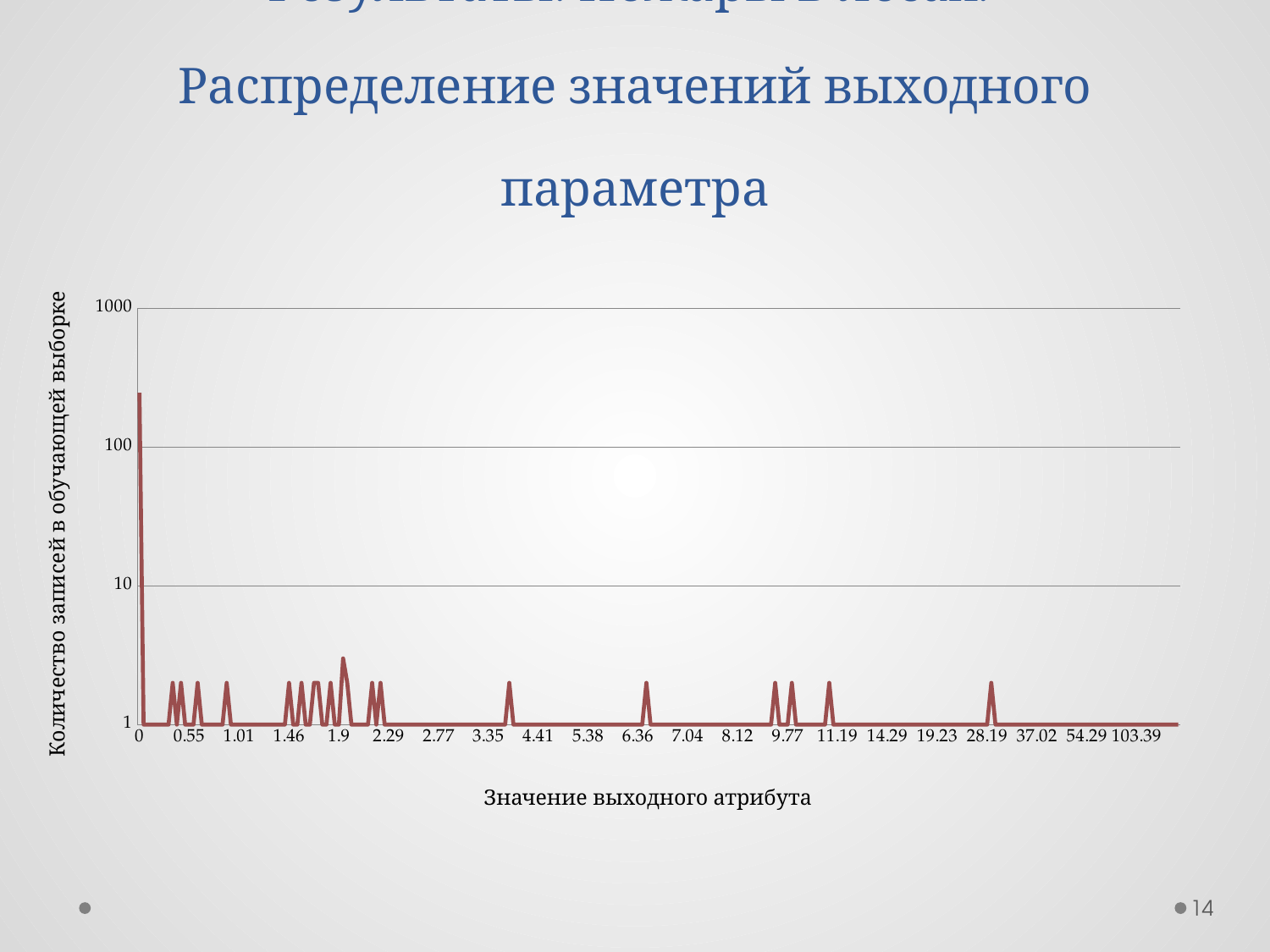

# Результаты. Пожары в лесах. Распределение значений выходного параметра

### Chart

| Category |  |
|---|---|
| 0 | 247.0 |
| 0.09 | 1.0 |
| 0.17 | 1.0 |
| 0.21 | 1.0 |
| 0.24 | 1.0 |
| 0.33 | 1.0 |
| 0.36 | 1.0 |
| 0.41 | 1.0 |
| 0.43 | 2.0 |
| 0.47 | 1.0 |
| 0.52 | 2.0 |
| 0.54 | 1.0 |
| 0.55000000000000004 | 1.0 |
| 0.61 | 1.0 |
| 0.68 | 2.0 |
| 0.71 | 1.0 |
| 0.72 | 1.0 |
| 0.75 | 1.0 |
| 0.76 | 1.0 |
| 0.77 | 1.0 |
| 0.79 | 1.0 |
| 0.9 | 2.0 |
| 0.95 | 1.0 |
| 0.96 | 1.0 |
| 1.01 | 1.0 |
| 1.07 | 1.0 |
| 1.0900000000000001 | 1.0 |
| 1.1000000000000001 | 1.0 |
| 1.1200000000000001 | 1.0 |
| 1.19 | 1.0 |
| 1.23 | 1.0 |
| 1.26 | 1.0 |
| 1.29 | 1.0 |
| 1.36 | 1.0 |
| 1.38 | 1.0 |
| 1.43 | 1.0 |
| 1.46 | 2.0 |
| 1.47 | 1.0 |
| 1.52 | 1.0 |
| 1.56 | 2.0 |
| 1.58 | 1.0 |
| 1.61 | 1.0 |
| 1.63 | 2.0 |
| 1.64 | 2.0 |
| 1.69 | 1.0 |
| 1.72 | 1.0 |
| 1.75 | 2.0 |
| 1.76 | 1.0 |
| 1.9 | 1.0 |
| 1.94 | 3.0 |
| 1.95 | 2.0 |
| 2 | 1.0 |
| 2.0099999999999998 | 1.0 |
| 2.0299999999999998 | 1.0 |
| 2.0699999999999998 | 1.0 |
| 2.13 | 1.0 |
| 2.14 | 2.0 |
| 2.17 | 1.0 |
| 2.1800000000000002 | 2.0 |
| 2.21 | 1.0 |
| 2.29 | 1.0 |
| 2.35 | 1.0 |
| 2.44 | 1.0 |
| 2.4700000000000002 | 1.0 |
| 2.5099999999999998 | 1.0 |
| 2.5299999999999998 | 1.0 |
| 2.5499999999999998 | 1.0 |
| 2.57 | 1.0 |
| 2.64 | 1.0 |
| 2.69 | 1.0 |
| 2.74 | 1.0 |
| 2.75 | 1.0 |
| 2.77 | 1.0 |
| 2.87 | 1.0 |
| 2.93 | 1.0 |
| 3.05 | 1.0 |
| 3.07 | 1.0 |
| 3.09 | 1.0 |
| 3.18 | 1.0 |
| 3.19 | 1.0 |
| 3.2 | 1.0 |
| 3.3 | 1.0 |
| 3.32 | 1.0 |
| 3.33 | 1.0 |
| 3.35 | 1.0 |
| 3.5 | 1.0 |
| 3.52 | 1.0 |
| 3.63 | 1.0 |
| 3.64 | 1.0 |
| 3.71 | 2.0 |
| 3.78 | 1.0 |
| 3.93 | 1.0 |
| 3.94 | 1.0 |
| 3.95 | 1.0 |
| 4.25 | 1.0 |
| 4.4000000000000004 | 1.0 |
| 4.41 | 1.0 |
| 4.42 | 1.0 |
| 4.53 | 1.0 |
| 4.6100000000000003 | 1.0 |
| 4.62 | 1.0 |
| 4.6900000000000004 | 1.0 |
| 4.88 | 1.0 |
| 4.95 | 1.0 |
| 4.96 | 1.0 |
| 5.18 | 1.0 |
| 5.23 | 1.0 |
| 5.33 | 1.0 |
| 5.38 | 1.0 |
| 5.39 | 1.0 |
| 5.44 | 1.0 |
| 5.55 | 1.0 |
| 5.65 | 1.0 |
| 5.8 | 1.0 |
| 5.83 | 1.0 |
| 5.86 | 1.0 |
| 5.97 | 1.0 |
| 6.04 | 1.0 |
| 6.1 | 1.0 |
| 6.3 | 1.0 |
| 6.36 | 1.0 |
| 6.38 | 1.0 |
| 6.43 | 2.0 |
| 6.44 | 1.0 |
| 6.54 | 1.0 |
| 6.57 | 1.0 |
| 6.58 | 1.0 |
| 6.61 | 1.0 |
| 6.83 | 1.0 |
| 6.84 | 1.0 |
| 6.96 | 1.0 |
| 7.02 | 1.0 |
| 7.04 | 1.0 |
| 7.19 | 1.0 |
| 7.21 | 1.0 |
| 7.3 | 1.0 |
| 7.31 | 1.0 |
| 7.36 | 1.0 |
| 7.4 | 1.0 |
| 7.48 | 1.0 |
| 7.73 | 1.0 |
| 7.8 | 1.0 |
| 8 | 1.0 |
| 8.02 | 1.0 |
| 8.1199999999999992 | 1.0 |
| 8.16 | 1.0 |
| 8.24 | 1.0 |
| 8.31 | 1.0 |
| 8.59 | 1.0 |
| 8.68 | 1.0 |
| 8.7100000000000009 | 1.0 |
| 8.85 | 1.0 |
| 8.98 | 1.0 |
| 9.27 | 2.0 |
| 9.41 | 1.0 |
| 9.7100000000000009 | 1.0 |
| 9.77 | 1.0 |
| 9.9600000000000009 | 2.0 |
| 10.01 | 1.0 |
| 10.02 | 1.0 |
| 10.08 | 1.0 |
| 10.130000000000001 | 1.0 |
| 10.34 | 1.0 |
| 10.73 | 1.0 |
| 10.82 | 1.0 |
| 10.93 | 1.0 |
| 11.06 | 2.0 |
| 11.16 | 1.0 |
| 11.19 | 1.0 |
| 11.22 | 1.0 |
| 11.24 | 1.0 |
| 11.32 | 1.0 |
| 11.53 | 1.0 |
| 12.1 | 1.0 |
| 12.18 | 1.0 |
| 12.64 | 1.0 |
| 13.05 | 1.0 |
| 13.06 | 1.0 |
| 13.7 | 1.0 |
| 13.99 | 1.0 |
| 14.29 | 1.0 |
| 14.57 | 1.0 |
| 14.68 | 1.0 |
| 15.34 | 1.0 |
| 15.45 | 1.0 |
| 15.64 | 1.0 |
| 16 | 1.0 |
| 16.329999999999998 | 1.0 |
| 16.399999999999999 | 1.0 |
| 17.2 | 1.0 |
| 17.850000000000001 | 1.0 |
| 18.3 | 1.0 |
| 19.23 | 1.0 |
| 20.03 | 1.0 |
| 22.03 | 1.0 |
| 23.41 | 1.0 |
| 24.23 | 1.0 |
| 24.24 | 1.0 |
| 24.59 | 1.0 |
| 24.77 | 1.0 |
| 26 | 1.0 |
| 26.13 | 1.0 |
| 26.43 | 1.0 |
| 27.35 | 1.0 |
| 28.19 | 1.0 |
| 28.66 | 2.0 |
| 28.74 | 1.0 |
| 29.48 | 1.0 |
| 30.18 | 1.0 |
| 30.32 | 1.0 |
| 31.72 | 1.0 |
| 31.86 | 1.0 |
| 32.07 | 1.0 |
| 34.36 | 1.0 |
| 35.880000000000003 | 1.0 |
| 36.85 | 1.0 |
| 37.020000000000003 | 1.0 |
| 37.71 | 1.0 |
| 38.479999999999997 | 1.0 |
| 39.35 | 1.0 |
| 40.54 | 1.0 |
| 42.87 | 1.0 |
| 43.32 | 1.0 |
| 46.7 | 1.0 |
| 48.55 | 1.0 |
| 49.37 | 1.0 |
| 49.59 | 1.0 |
| 51.78 | 1.0 |
| 54.29 | 1.0 |
| 56.04 | 1.0 |
| 58.3 | 1.0 |
| 61.13 | 1.0 |
| 64.099999999999994 | 1.0 |
| 70.319999999999993 | 1.0 |
| 70.760000000000005 | 1.0 |
| 71.3 | 1.0 |
| 82.75 | 1.0 |
| 86.45 | 1.0 |
| 88.49 | 1.0 |
| 95.18 | 1.0 |
| 103.39 | 1.0 |
| 105.66 | 1.0 |
| 154.88 | 1.0 |
| 174.63 | 1.0 |
| 185.76 | 1.0 |
| 196.48 | 1.0 |
| 200.94 | 1.0 |
| 212.88 | 1.0 |
| 278.52999999999997 | 1.0 |
| 746.28 | 1.0 |
| 1090.8399999999999 | 1.0 |
Количество записей в обучающей выборке
Значение выходного атрибута
14